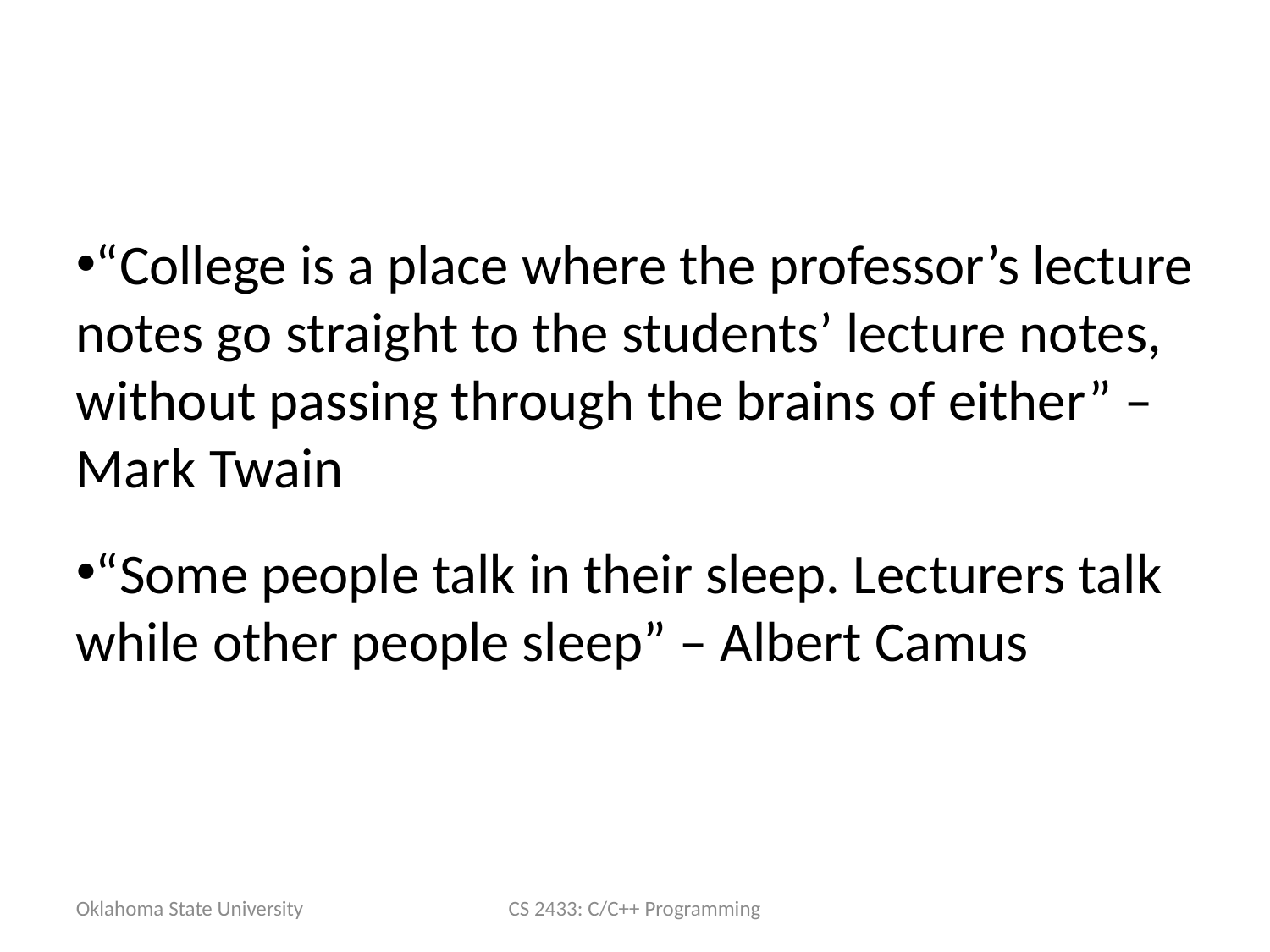

“College is a place where the professor’s lecture notes go straight to the students’ lecture notes, without passing through the brains of either” – Mark Twain

“Some people talk in their sleep. Lecturers talk while other people sleep” – Albert Camus
Oklahoma State University
CS 2433: C/C++ Programming